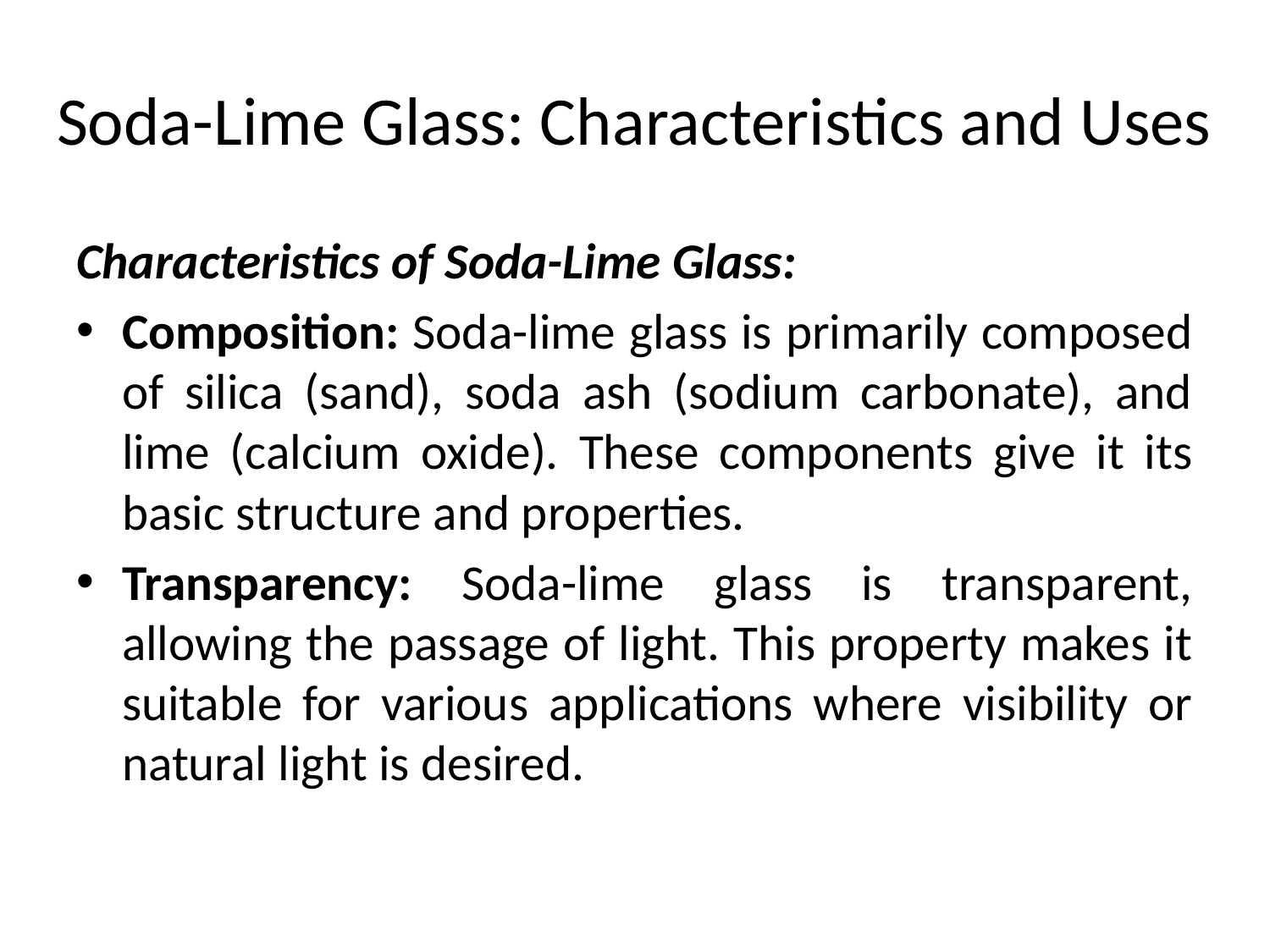

# Soda-Lime Glass: Characteristics and Uses
Characteristics of Soda-Lime Glass:
Composition: Soda-lime glass is primarily composed of silica (sand), soda ash (sodium carbonate), and lime (calcium oxide). These components give it its basic structure and properties.
Transparency: Soda-lime glass is transparent, allowing the passage of light. This property makes it suitable for various applications where visibility or natural light is desired.